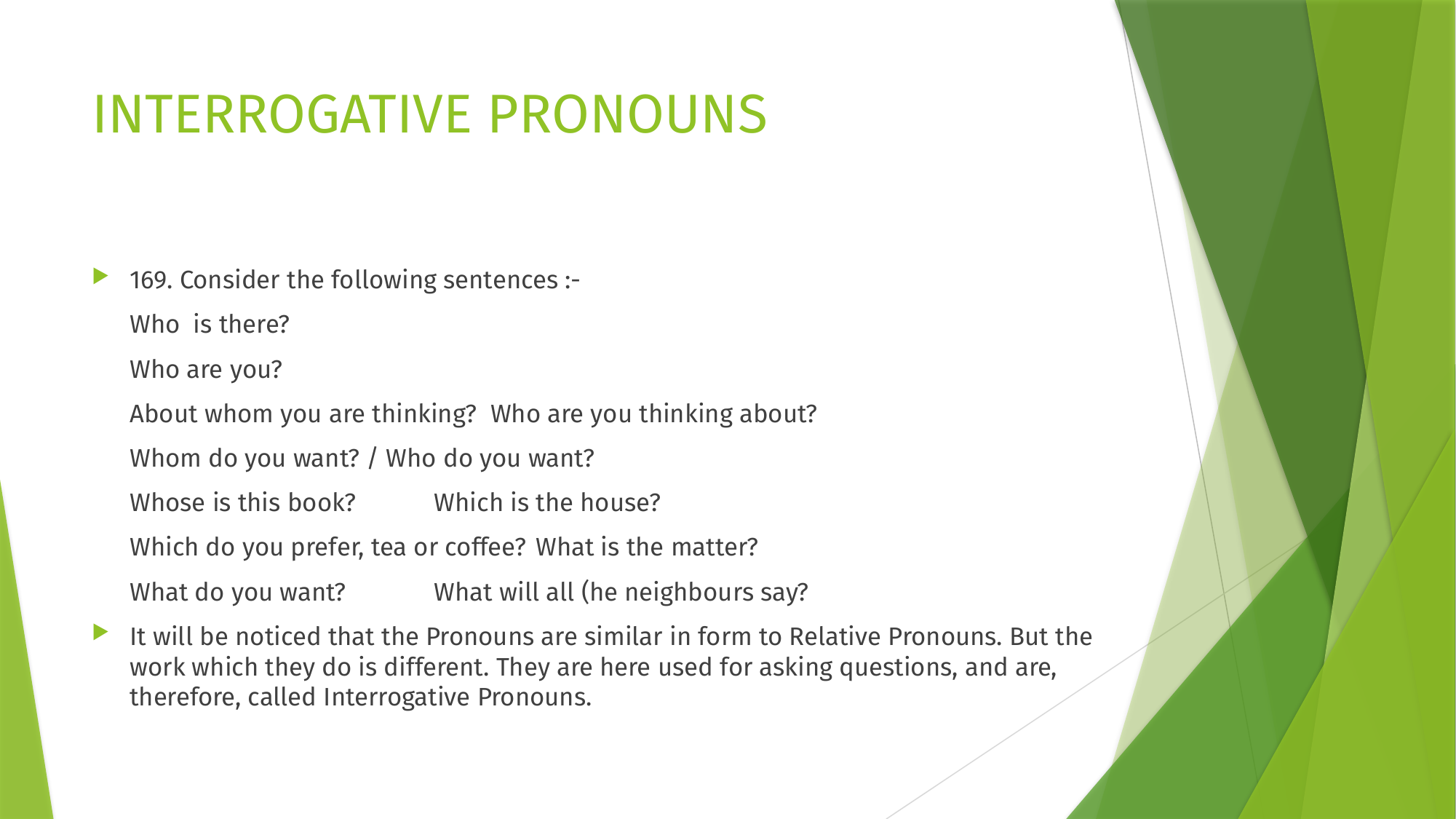

# INTERROGATIVE PRONOUNS
169. Consider the following sentences :-
	Who  is there?
	Who are you?
	About whom you are thinking?  Who are you thinking about?
	Whom do you want? / Who do you want?
	Whose is this book?  					Which is the house?
	Which do you prefer, tea or coffee? 		What is the matter?
	What do you want? 				What will all (he neighbours say?
It will be noticed that the Pronouns are similar in form to Relative Pronouns. But the work which they do is different. They are here used for asking questions, and are, therefore, called Interrogative Pronouns.